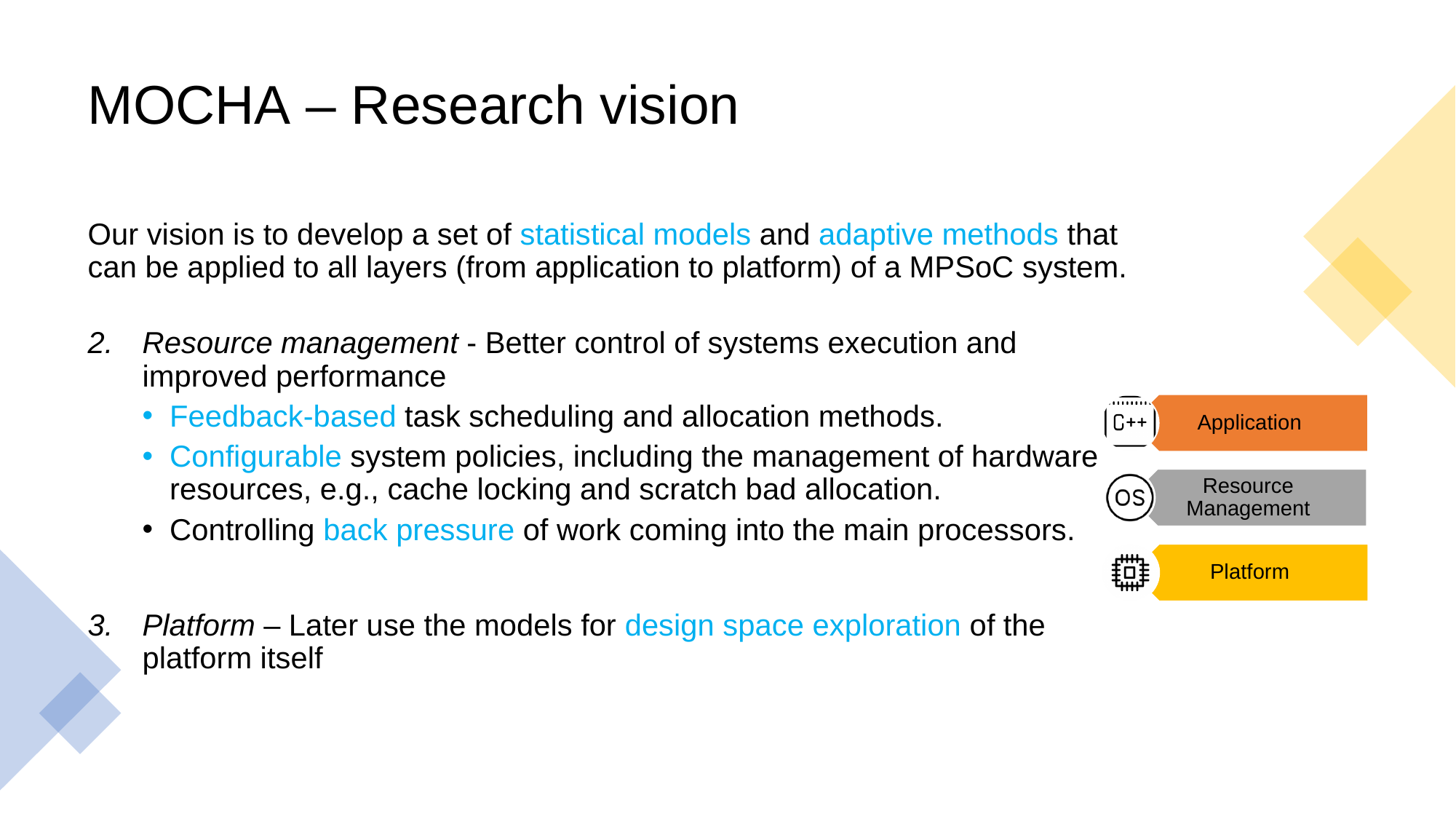

# MOCHA – Research vision

Our vision is to develop a set of statistical models and adaptive methods that can be applied to all layers (from application to platform) of a MPSoC system.

Resource management - Better control of systems execution and improved performance
Feedback-based task scheduling and allocation methods.
Configurable system policies, including the management of hardware resources, e.g., cache locking and scratch bad allocation.
Controlling back pressure of work coming into the main processors.

Platform – Later use the models for design space exploration of the platform itself

Application
Resource Management
Platform